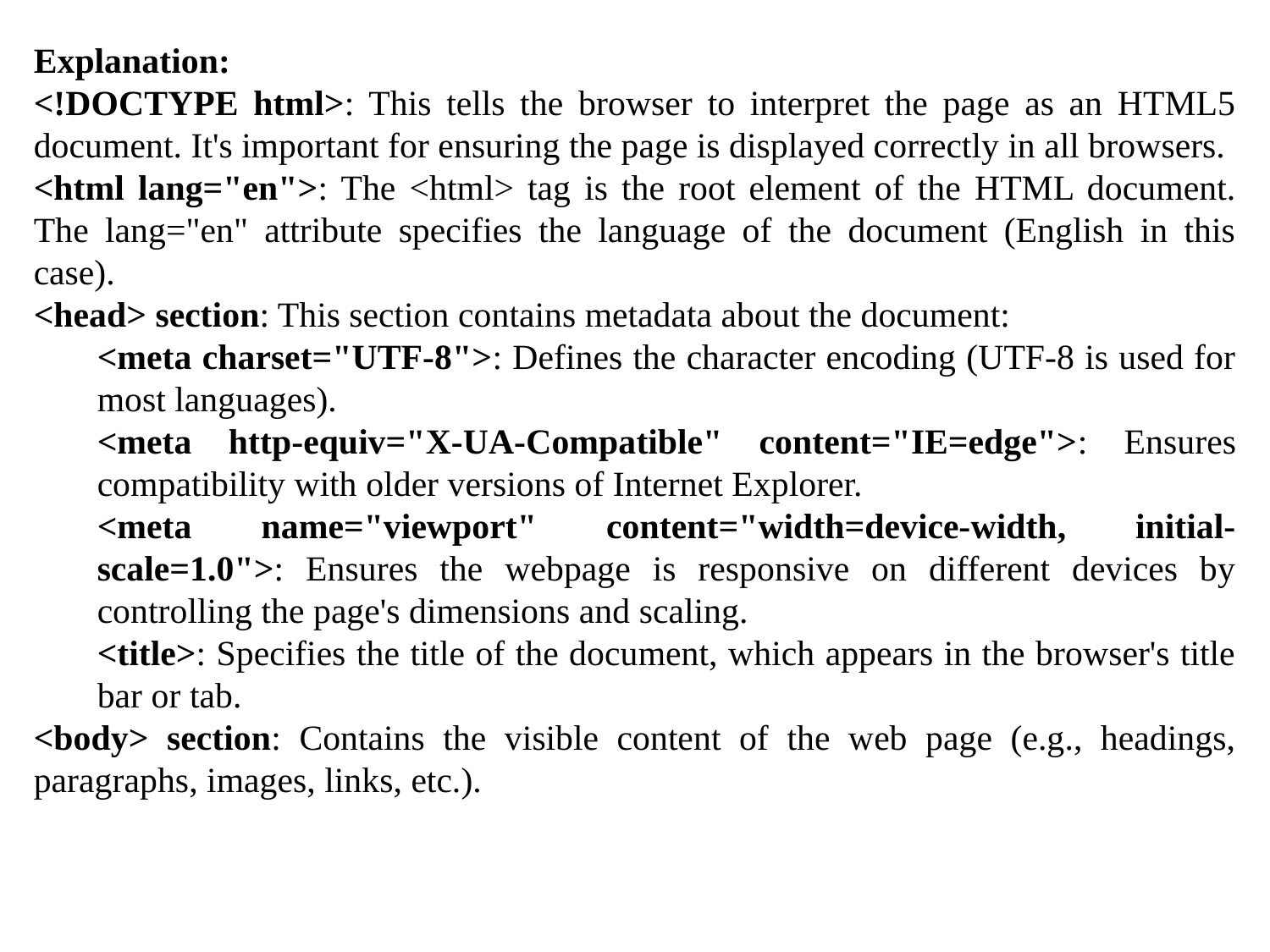

Explanation:
<!DOCTYPE html>: This tells the browser to interpret the page as an HTML5 document. It's important for ensuring the page is displayed correctly in all browsers.
<html lang="en">: The <html> tag is the root element of the HTML document. The lang="en" attribute specifies the language of the document (English in this case).
<head> section: This section contains metadata about the document:
<meta charset="UTF-8">: Defines the character encoding (UTF-8 is used for most languages).
<meta http-equiv="X-UA-Compatible" content="IE=edge">: Ensures compatibility with older versions of Internet Explorer.
<meta name="viewport" content="width=device-width, initial-scale=1.0">: Ensures the webpage is responsive on different devices by controlling the page's dimensions and scaling.
<title>: Specifies the title of the document, which appears in the browser's title bar or tab.
<body> section: Contains the visible content of the web page (e.g., headings, paragraphs, images, links, etc.).